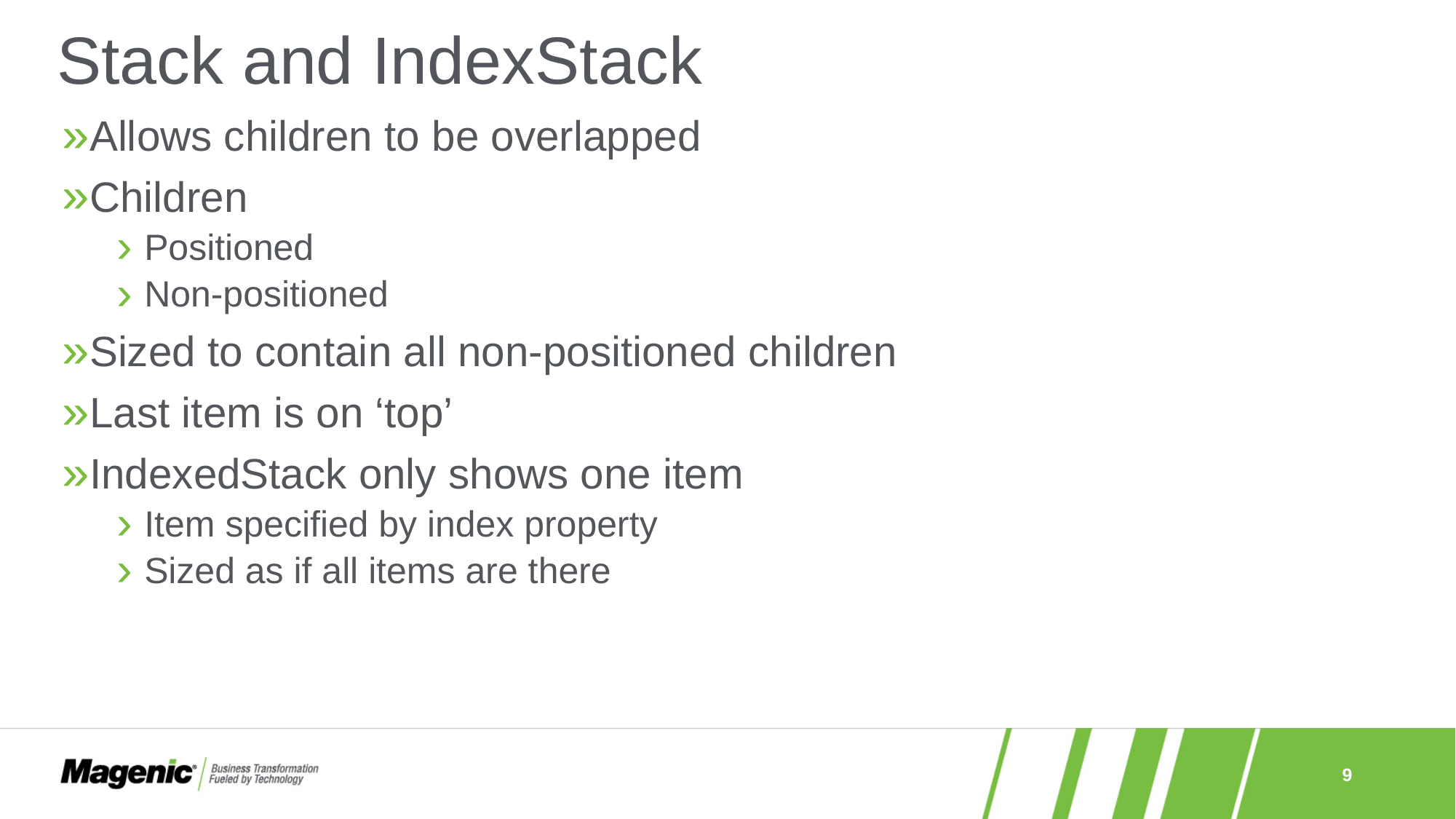

# Stack and IndexStack
Allows children to be overlapped
Children
Positioned
Non-positioned
Sized to contain all non-positioned children
Last item is on ‘top’
IndexedStack only shows one item
Item specified by index property
Sized as if all items are there